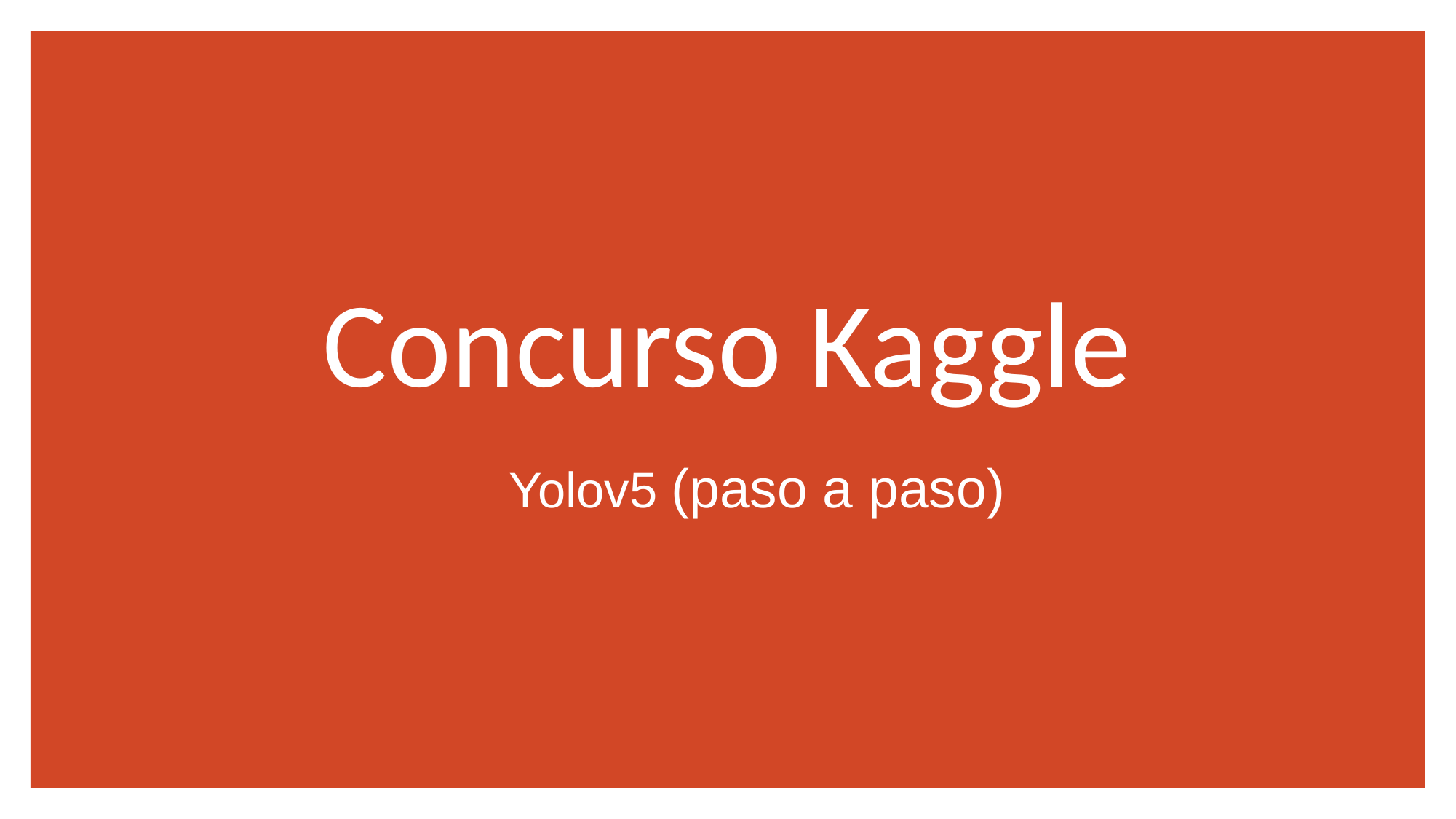

# Concurso Kaggle
Yolov5 (paso a paso)